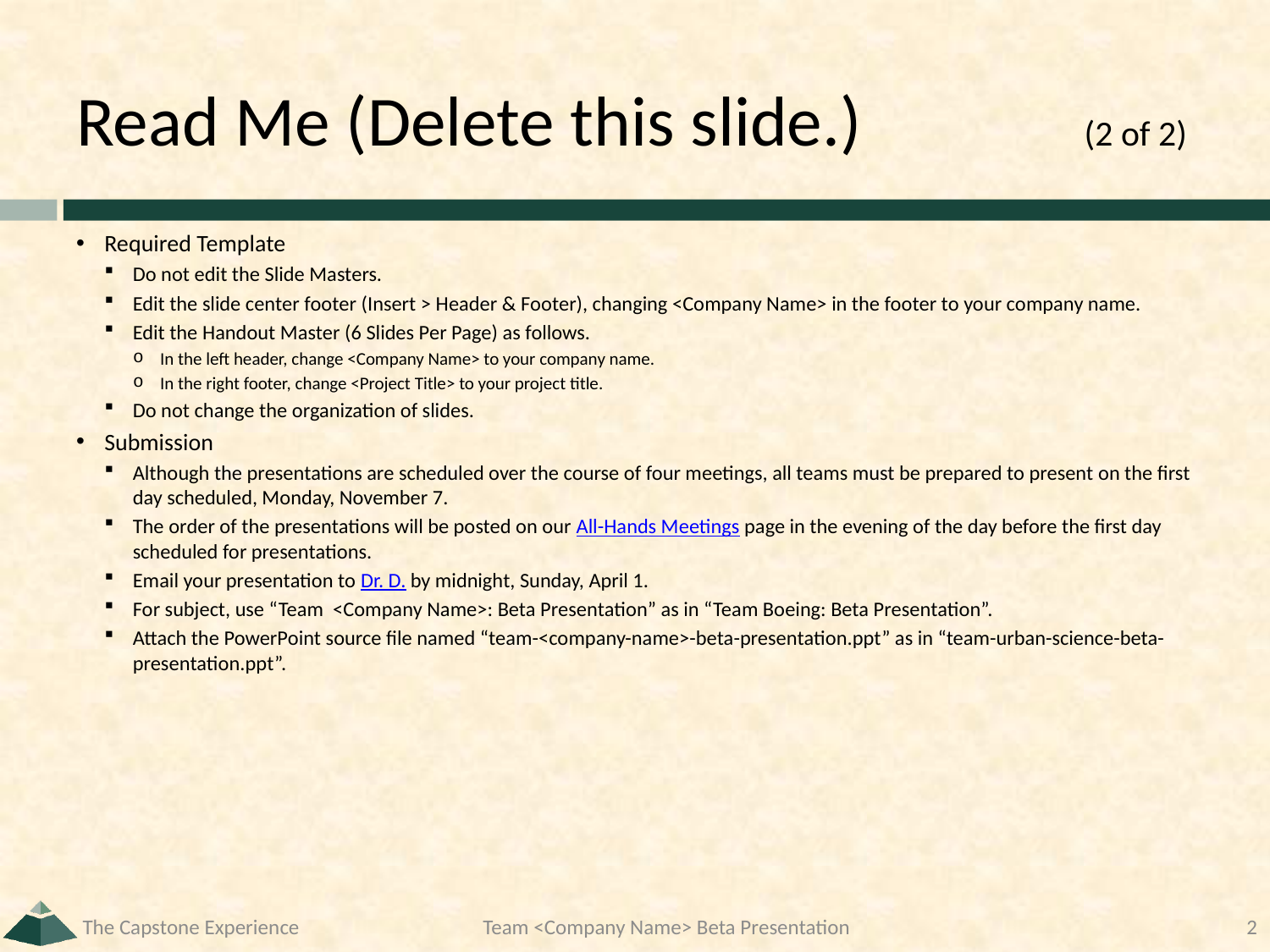

# Read Me (Delete this slide.)	(2 of 2)
Required Template
Do not edit the Slide Masters.
Edit the slide center footer (Insert > Header & Footer), changing <Company Name> in the footer to your company name.
Edit the Handout Master (6 Slides Per Page) as follows.
In the left header, change <Company Name> to your company name.
In the right footer, change <Project Title> to your project title.
Do not change the organization of slides.
Submission
Although the presentations are scheduled over the course of four meetings, all teams must be prepared to present on the first day scheduled, Monday, November 7.
The order of the presentations will be posted on our All-Hands Meetings page in the evening of the day before the first day scheduled for presentations.
Email your presentation to Dr. D. by midnight, Sunday, April 1.
For subject, use “Team  <Company Name>: Beta Presentation” as in “Team Boeing: Beta Presentation”.
Attach the PowerPoint source file named “team-<company-name>-beta-presentation.ppt” as in “team-urban-science-beta-presentation.ppt”.
The Capstone Experience
Team <Company Name> Beta Presentation
2